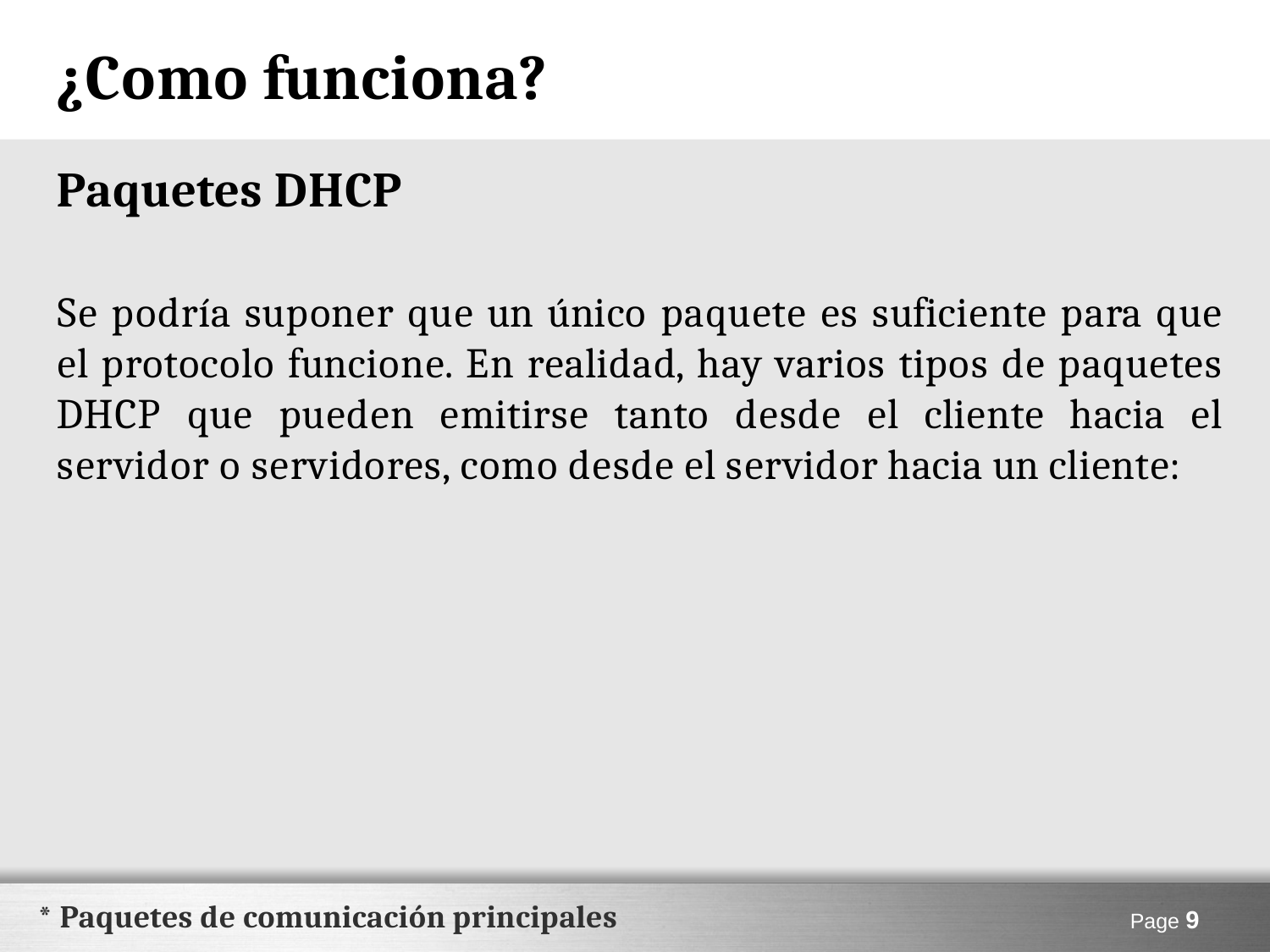

¿Como funciona?
Paquetes DHCP

Se podría suponer que un único paquete es suficiente para que el protocolo funcione. En realidad, hay varios tipos de paquetes DHCP que pueden emitirse tanto desde el cliente hacia el servidor o servidores, como desde el servidor hacia un cliente:

* Paquetes de comunicación principales
Page 9